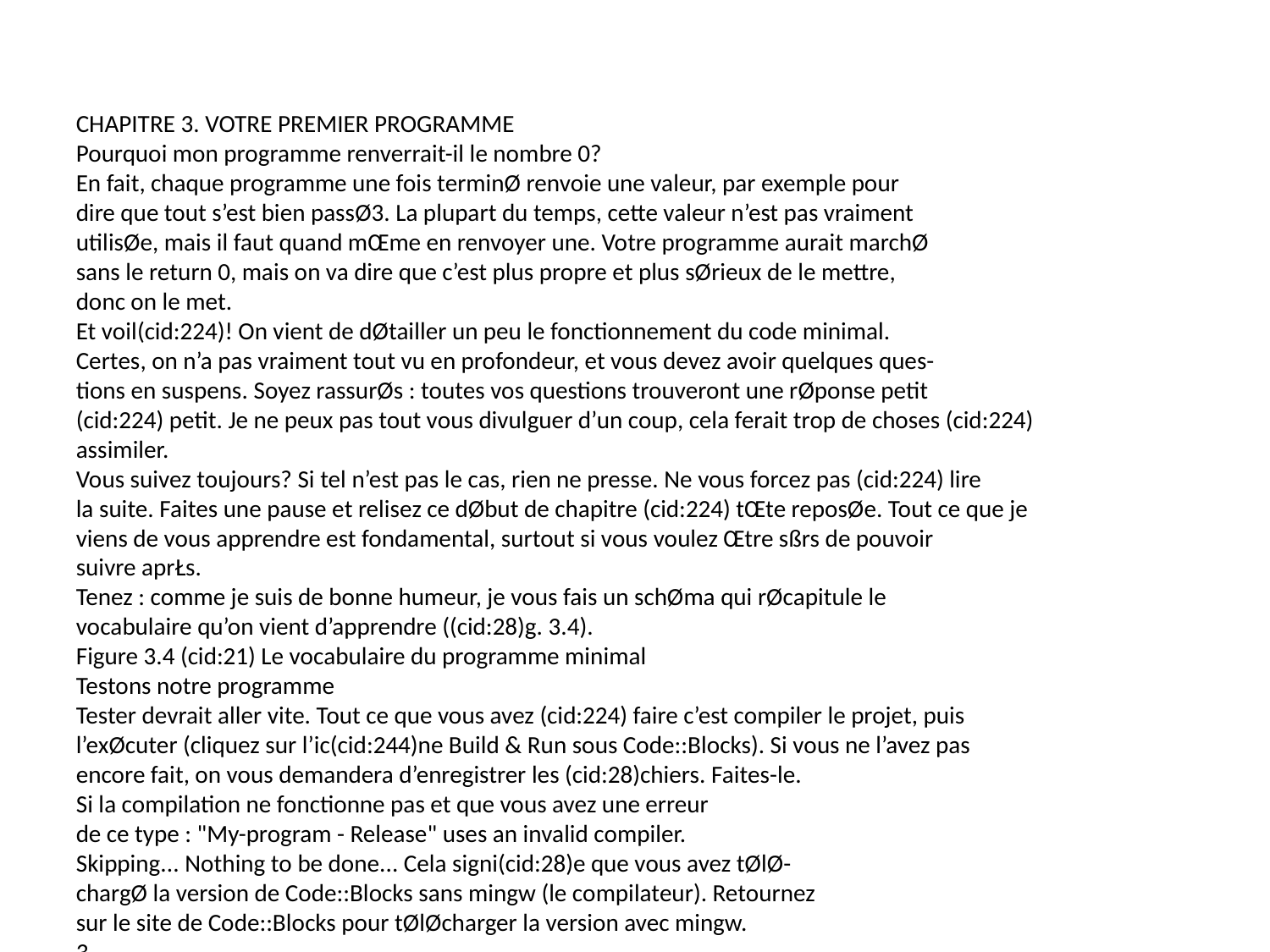

CHAPITRE 3. VOTRE PREMIER PROGRAMME
Pourquoi mon programme renverrait-il le nombre 0?
En fait, chaque programme une fois terminØ renvoie une valeur, par exemple pour
dire que tout s’est bien passØ3. La plupart du temps, cette valeur n’est pas vraiment
utilisØe, mais il faut quand mŒme en renvoyer une. Votre programme aurait marchØ
sans le return 0, mais on va dire que c’est plus propre et plus sØrieux de le mettre,
donc on le met.
Et voil(cid:224)! On vient de dØtailler un peu le fonctionnement du code minimal.
Certes, on n’a pas vraiment tout vu en profondeur, et vous devez avoir quelques ques-
tions en suspens. Soyez rassurØs : toutes vos questions trouveront une rØponse petit
(cid:224) petit. Je ne peux pas tout vous divulguer d’un coup, cela ferait trop de choses (cid:224)
assimiler.
Vous suivez toujours? Si tel n’est pas le cas, rien ne presse. Ne vous forcez pas (cid:224) lire
la suite. Faites une pause et relisez ce dØbut de chapitre (cid:224) tŒte reposØe. Tout ce que je
viens de vous apprendre est fondamental, surtout si vous voulez Œtre sßrs de pouvoir
suivre aprŁs.
Tenez : comme je suis de bonne humeur, je vous fais un schØma qui rØcapitule le
vocabulaire qu’on vient d’apprendre ((cid:28)g. 3.4).
Figure 3.4 (cid:21) Le vocabulaire du programme minimal
Testons notre programme
Tester devrait aller vite. Tout ce que vous avez (cid:224) faire c’est compiler le projet, puis
l’exØcuter (cliquez sur l’ic(cid:244)ne Build & Run sous Code::Blocks). Si vous ne l’avez pas
encore fait, on vous demandera d’enregistrer les (cid:28)chiers. Faites-le.
Si la compilation ne fonctionne pas et que vous avez une erreur
de ce type : "My-program - Release" uses an invalid compiler.
Skipping... Nothing to be done... Cela signi(cid:28)e que vous avez tØlØ-
chargØ la version de Code::Blocks sans mingw (le compilateur). Retournez
sur le site de Code::Blocks pour tØlØcharger la version avec mingw.
3. Enpratique,0signi(cid:28)e(cid:19)touts’estbienpassØ(cid:20)etn’importequelleautrevaleursigni(cid:28)e(cid:19)erreur(cid:20).
38